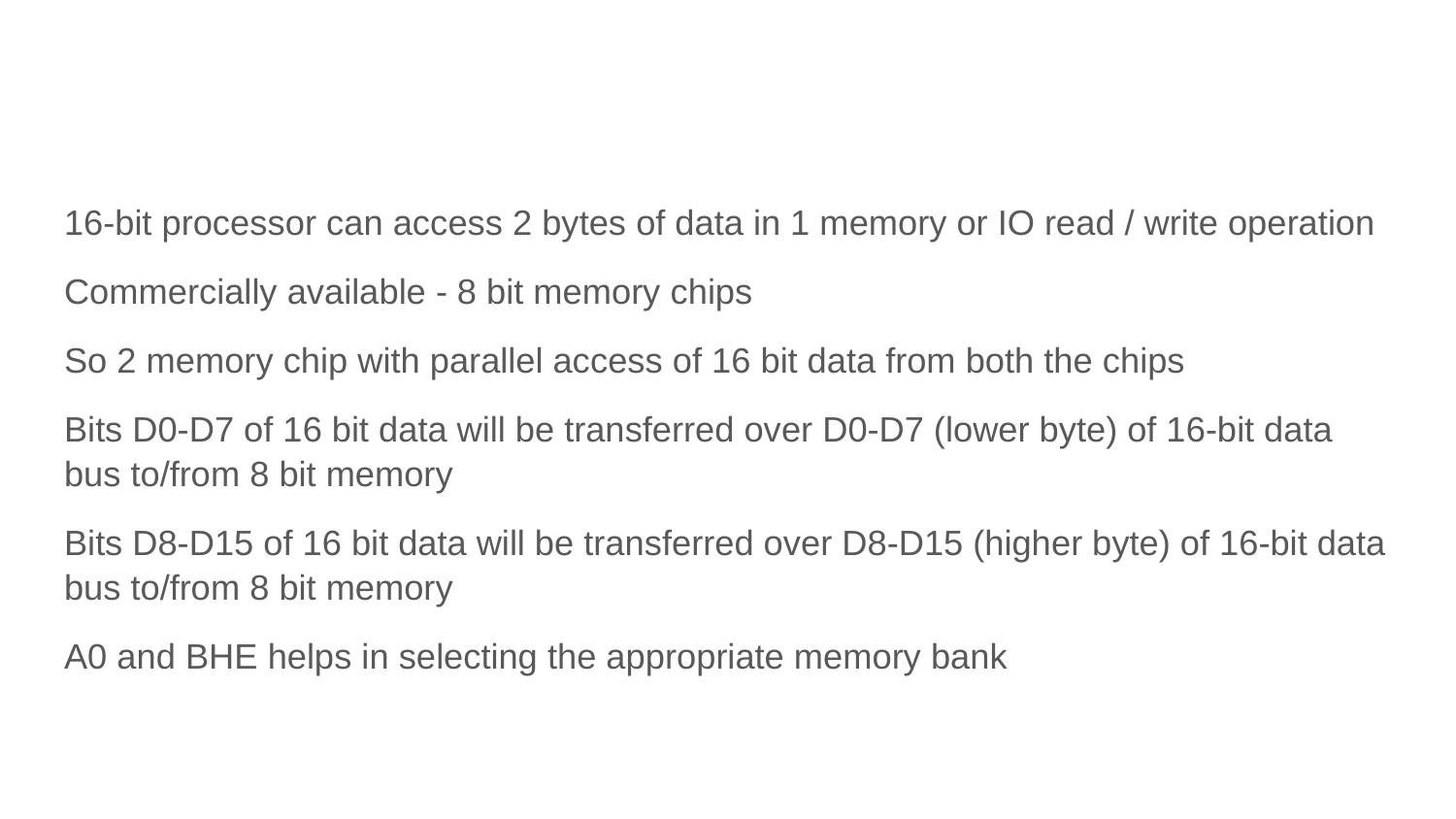

#
16-bit processor can access 2 bytes of data in 1 memory or IO read / write operation
Commercially available - 8 bit memory chips
So 2 memory chip with parallel access of 16 bit data from both the chips
Bits D0-D7 of 16 bit data will be transferred over D0-D7 (lower byte) of 16-bit data bus to/from 8 bit memory
Bits D8-D15 of 16 bit data will be transferred over D8-D15 (higher byte) of 16-bit data bus to/from 8 bit memory
A0 and BHE helps in selecting the appropriate memory bank